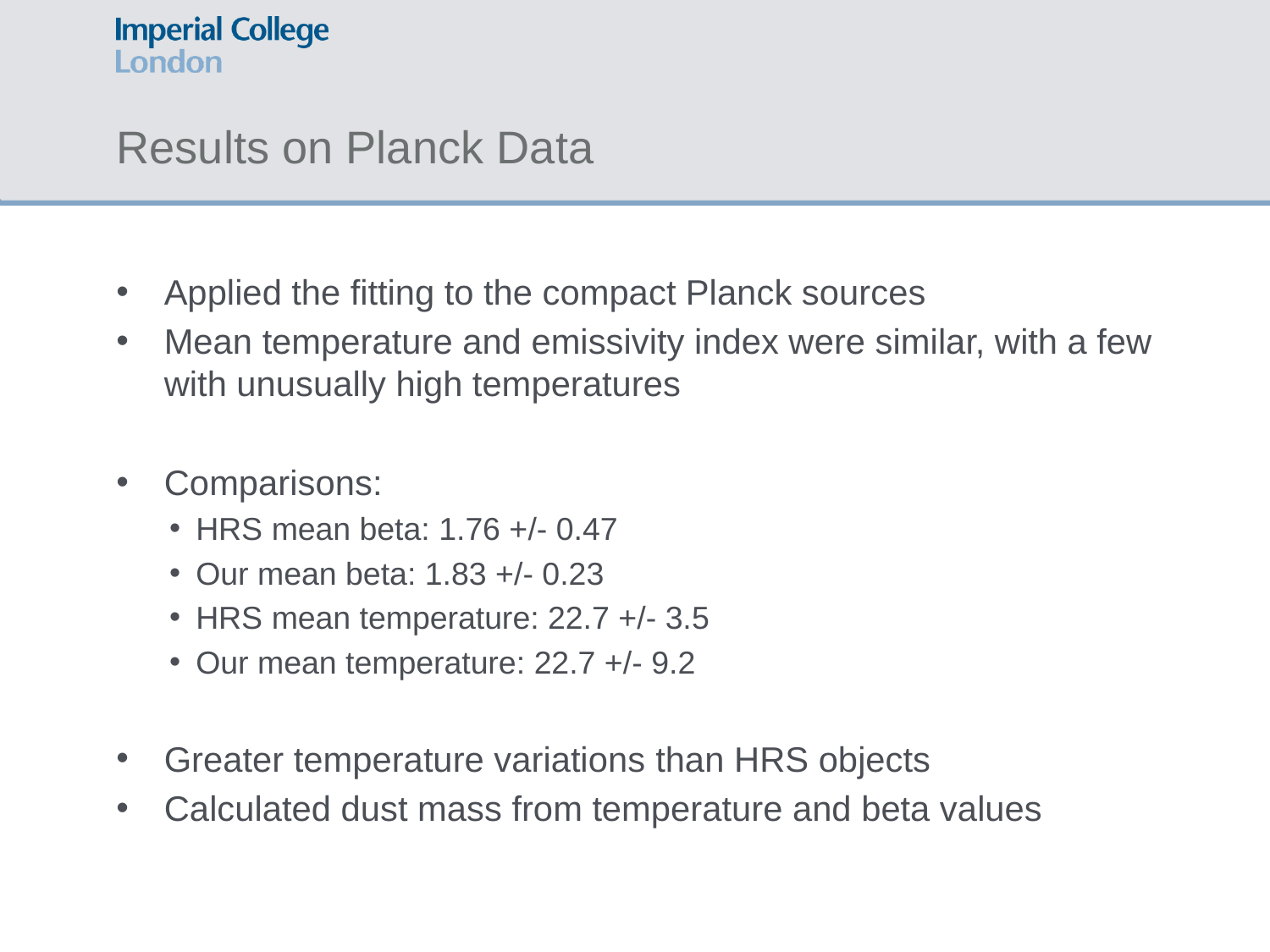

# Results on Planck Data
Applied the fitting to the compact Planck sources
Mean temperature and emissivity index were similar, with a few with unusually high temperatures

Comparisons:
HRS mean beta: 1.76 +/- 0.47
Our mean beta: 1.83 +/- 0.23
HRS mean temperature: 22.7 +/- 3.5
Our mean temperature: 22.7 +/- 9.2

Greater temperature variations than HRS objects
Calculated dust mass from temperature and beta values